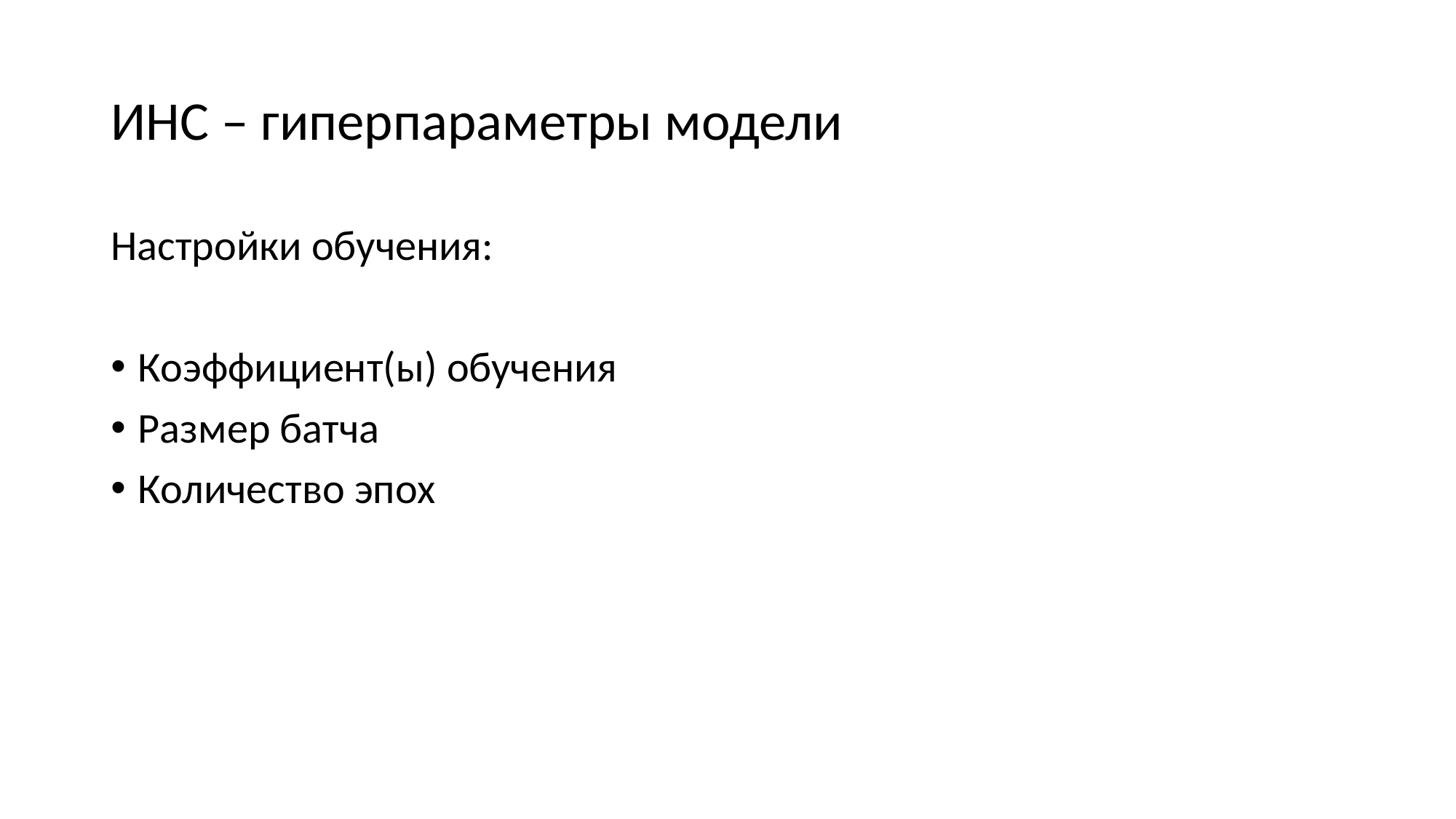

# ИНС – гиперпараметры модели
Настройки обучения:

Коэффициент(ы) обучения
Размер батча
Количество эпох